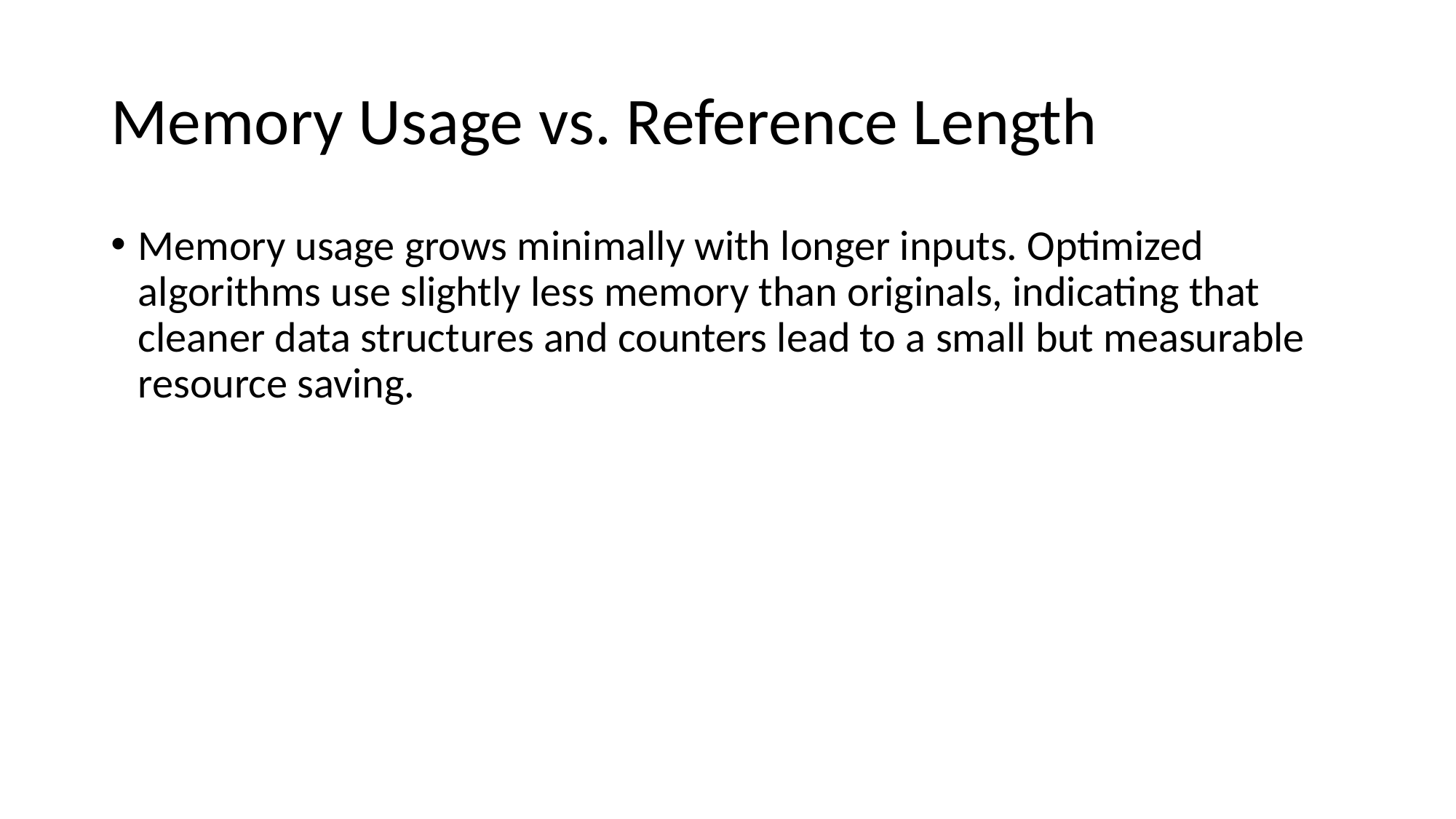

# Memory Usage vs. Reference Length
Memory usage grows minimally with longer inputs. Optimized algorithms use slightly less memory than originals, indicating that cleaner data structures and counters lead to a small but measurable resource saving.